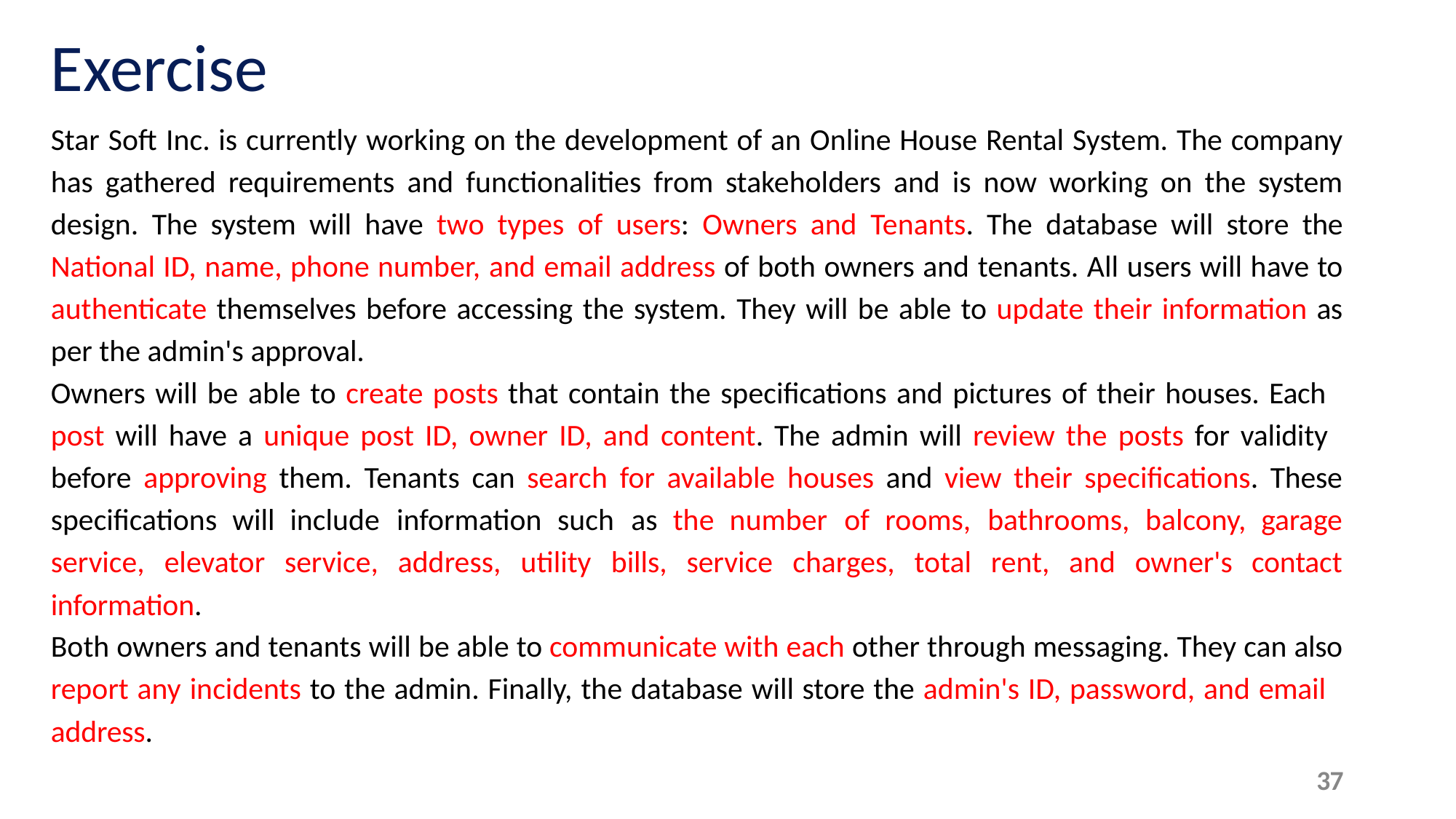

# Exercise
Star Soft Inc. is currently working on the development of an Online House Rental System. The company has gathered requirements and functionalities from stakeholders and is now working on the system design. The system will have two types of users: Owners and Tenants. The database will store the National ID, name, phone number, and email address of both owners and tenants. All users will have to authenticate themselves before accessing the system. They will be able to update their information as per the admin's approval.
Owners will be able to create posts that contain the specifications and pictures of their houses. Each
post will have a unique post ID, owner ID, and content. The admin will review the posts for validity
before approving them. Tenants can search for available houses and view their specifications. These specifications will include  information such  as the number  of rooms,  bathrooms, balcony, garage service,  elevator  service,  address,  utility  bills,  service  charges,  total  rent,  and  owner's  contact information.
Both owners and tenants will be able to communicate with each other through messaging. They can also report any incidents to the admin. Finally, the database will store the admin's ID, password, and email
address.
37